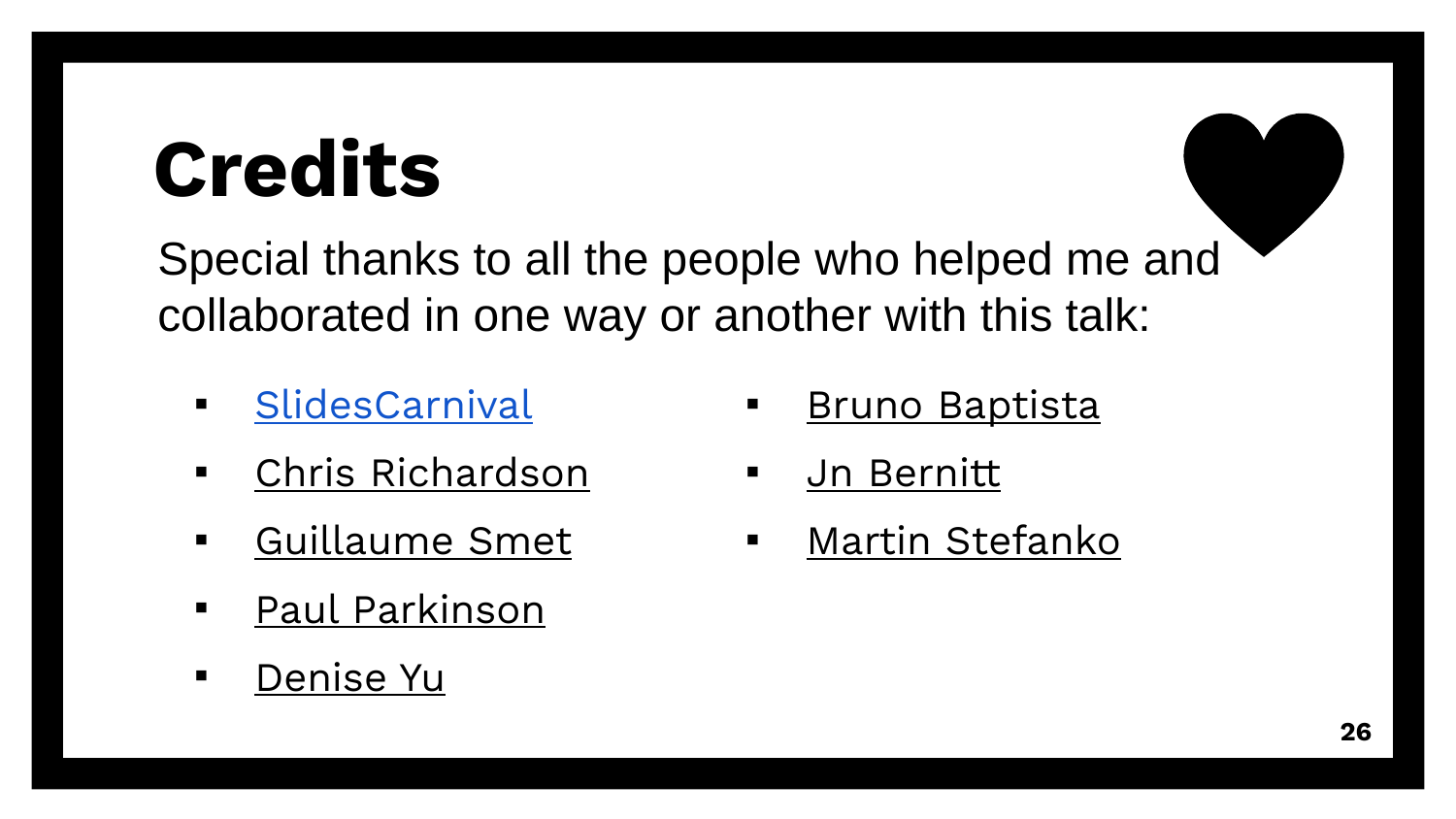

# Credits

Special thanks to all the people who helped me and collaborated in one way or another with this talk:

SlidesCarnival
Chris Richardson
Guillaume Smet
Paul Parkinson
Denise Yu
Bruno Baptista
Jn Bernitt
Martin Stefanko

26